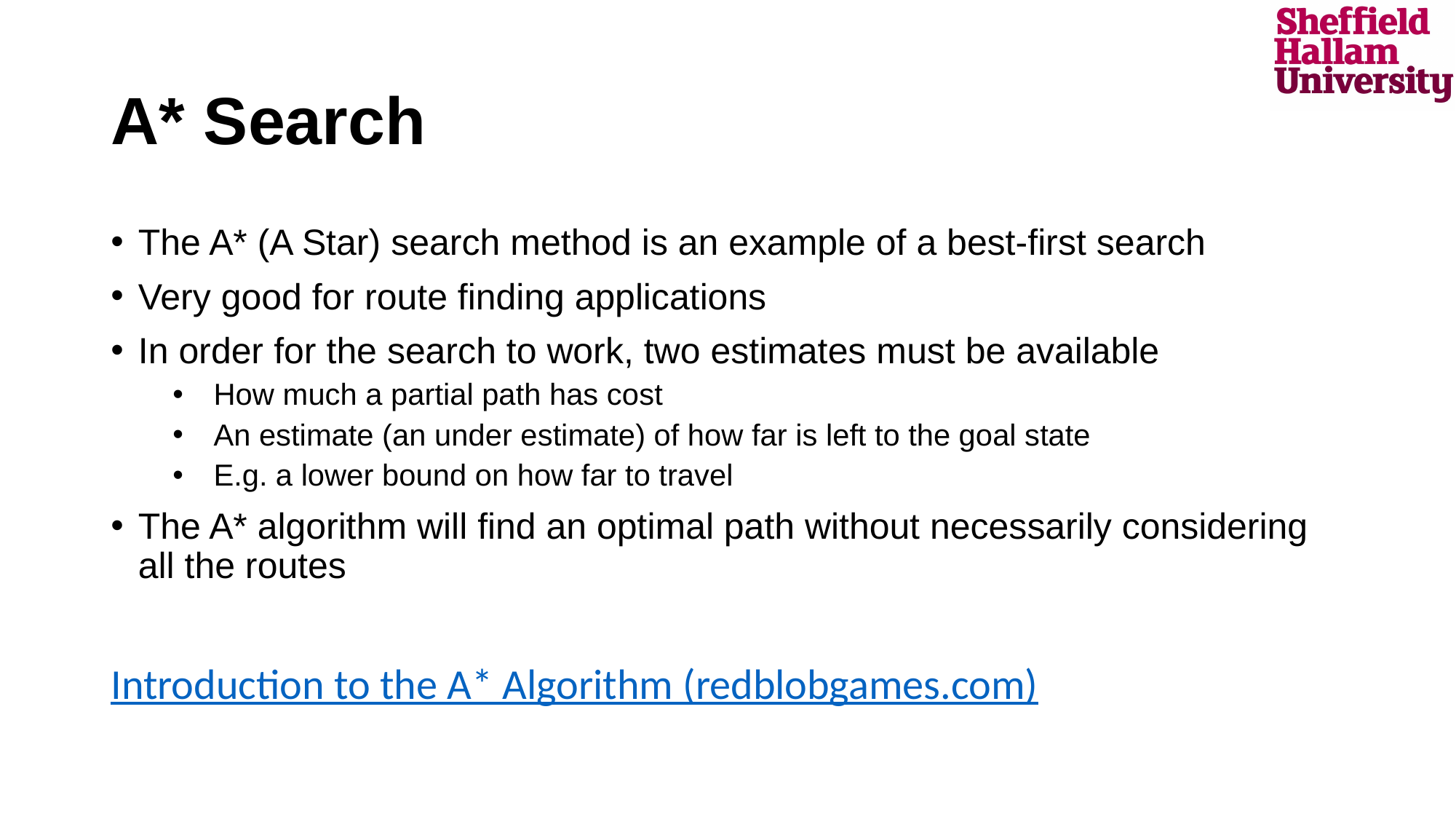

# A* Search
The A* (A Star) search method is an example of a best-first search
Very good for route finding applications
In order for the search to work, two estimates must be available
How much a partial path has cost
An estimate (an under estimate) of how far is left to the goal state
E.g. a lower bound on how far to travel
The A* algorithm will find an optimal path without necessarily considering all the routes

Introduction to the A* Algorithm (redblobgames.com)